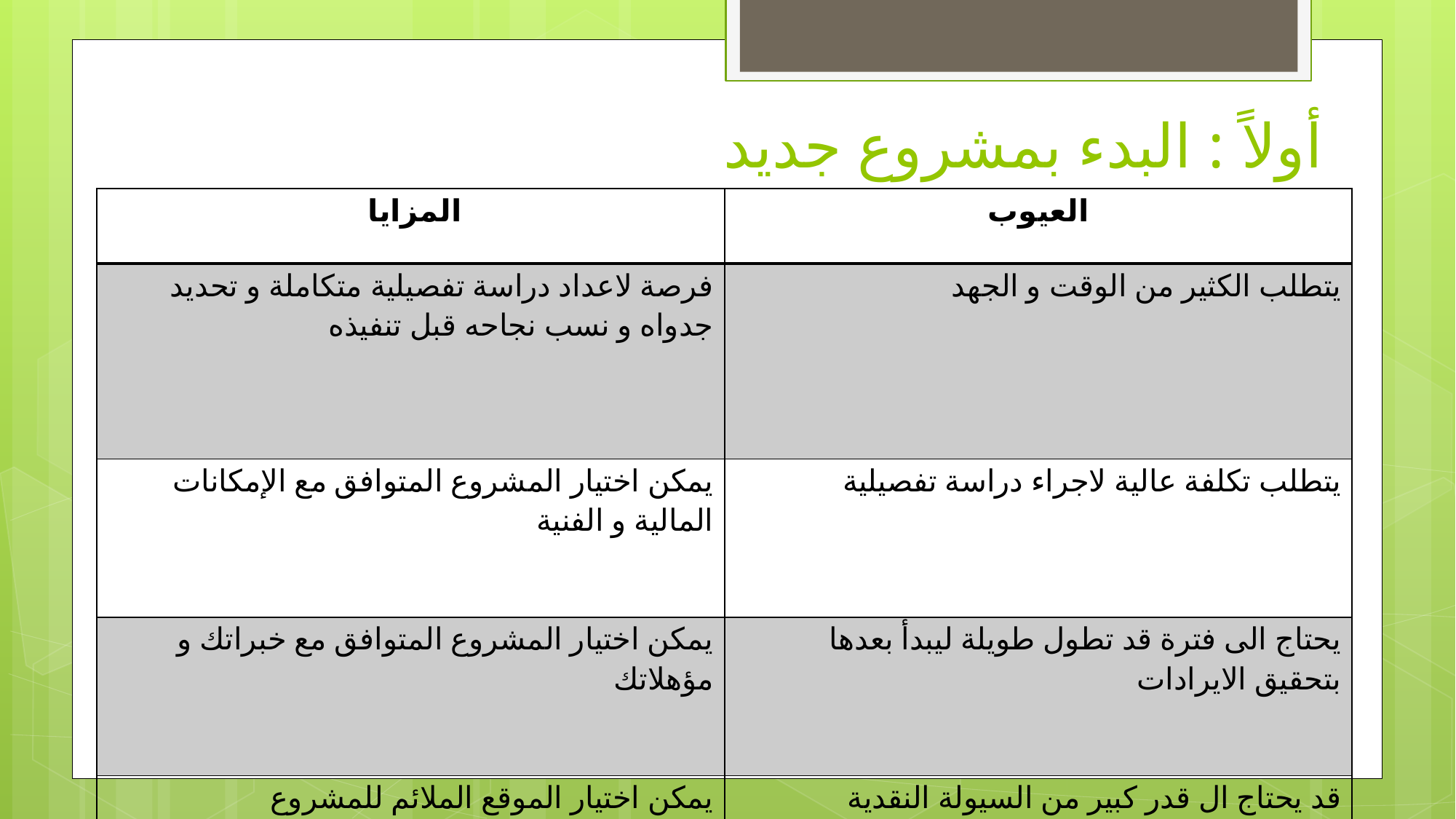

# أولاً : البدء بمشروع جديد
| المزايا | العيوب |
| --- | --- |
| فرصة لاعداد دراسة تفصيلية متكاملة و تحديد جدواه و نسب نجاحه قبل تنفيذه | يتطلب الكثير من الوقت و الجهد |
| يمكن اختيار المشروع المتوافق مع الإمكانات المالية و الفنية | يتطلب تكلفة عالية لاجراء دراسة تفصيلية |
| يمكن اختيار المشروع المتوافق مع خبراتك و مؤهلاتك | يحتاج الى فترة قد تطول طويلة ليبدأ بعدها بتحقيق الايرادات |
| يمكن اختيار الموقع الملائم للمشروع | قد يحتاج ال قدر كبير من السيولة النقدية |
| يمكن من السيطرة على الجوانب و المستجدات المتعلقة بالمشروع | يرتبط بجهد و تكلفة تأمين الموارد |
| لديك الفرصه لاختيار المشروع الجديد الذي خططت له | قد لا تتوفر لديك الخبرة الكافية لمنع كل الأخطاء و مواجهة الازمات |